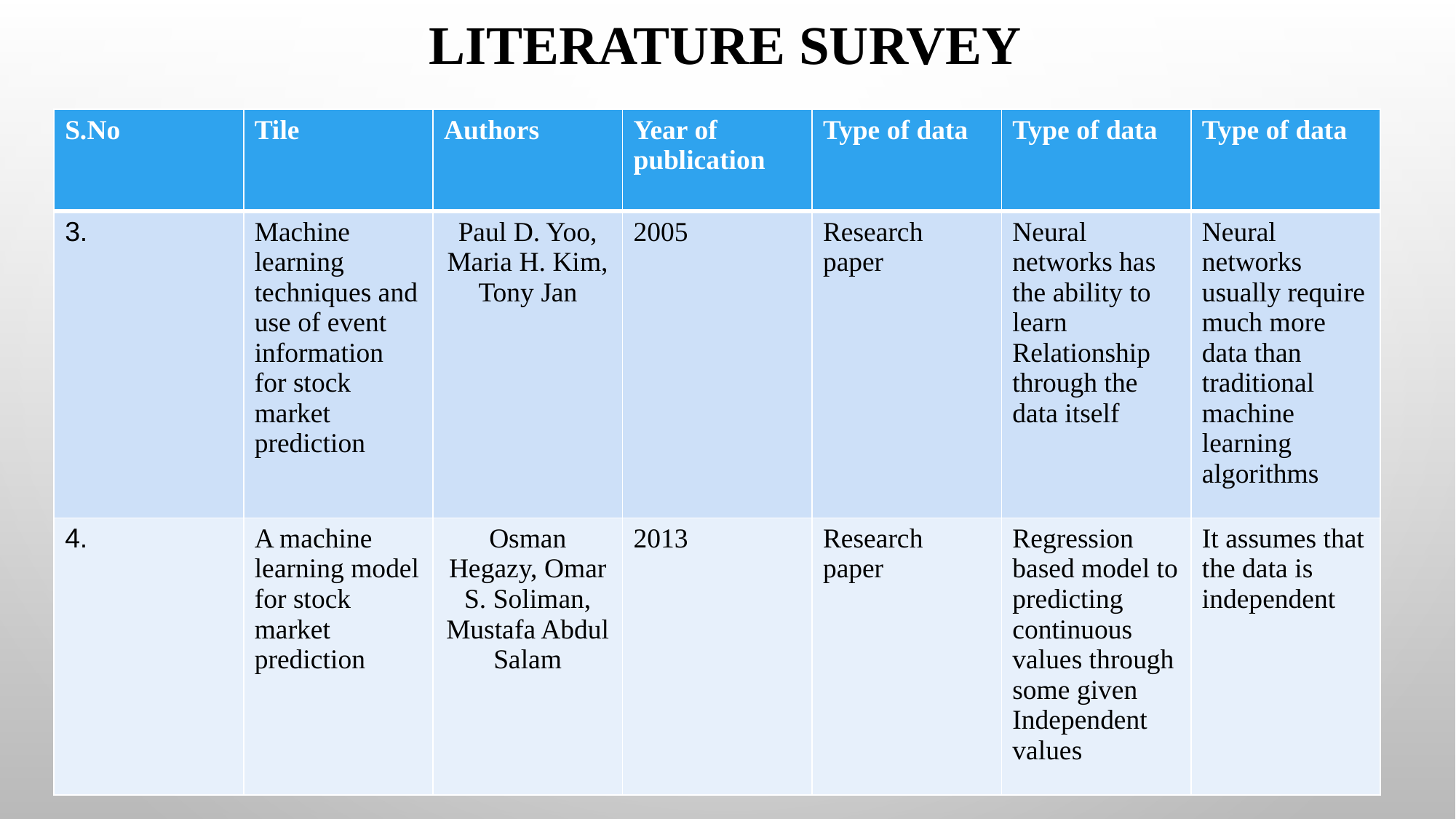

# LITERATURE SURVEY
| S.No | Tile | Authors | Year of publication | Type of data | Type of data | Type of data |
| --- | --- | --- | --- | --- | --- | --- |
| 3. | Machine learning techniques and use of event information for stock market prediction | Paul D. Yoo, Maria H. Kim, Tony Jan | 2005 | Research paper | Neural networks has the ability to learn Relationship through the data itself | Neural networks usually require much more data than traditional machine learning algorithms |
| 4. | A machine learning model for stock market prediction | Osman Hegazy, Omar S. Soliman, Mustafa Abdul Salam | 2013 | Research paper | Regression based model to predicting continuous values through some given Independent values | It assumes that the data is independent |